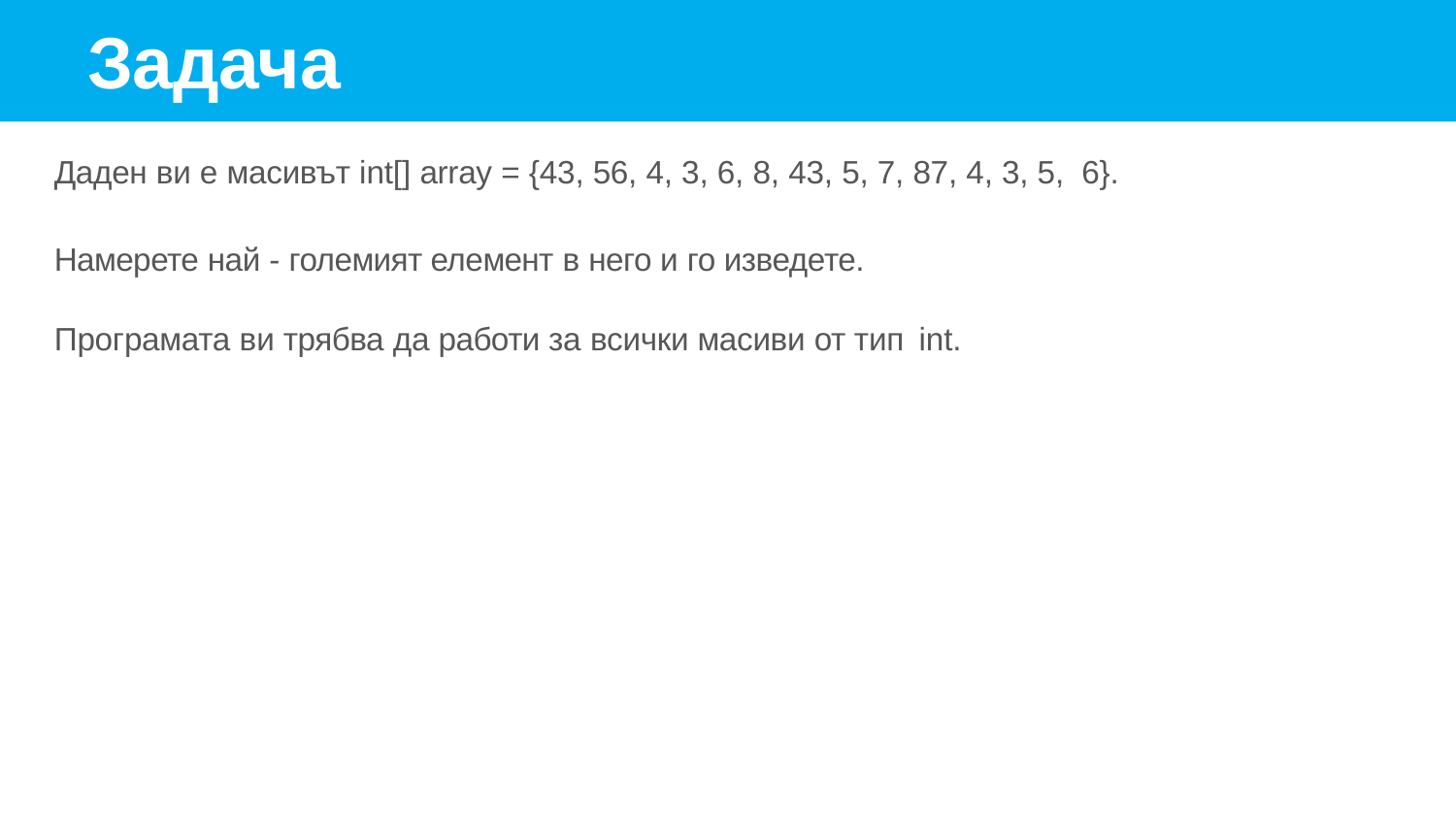

# Задача
Даден ви е масивът int[] array = {43, 56, 4, 3, 6, 8, 43, 5, 7, 87, 4, 3, 5, 6}.
Намерете най - големият елемент в него и го изведете.  Програмата ви трябва да работи за всички масиви от тип int.